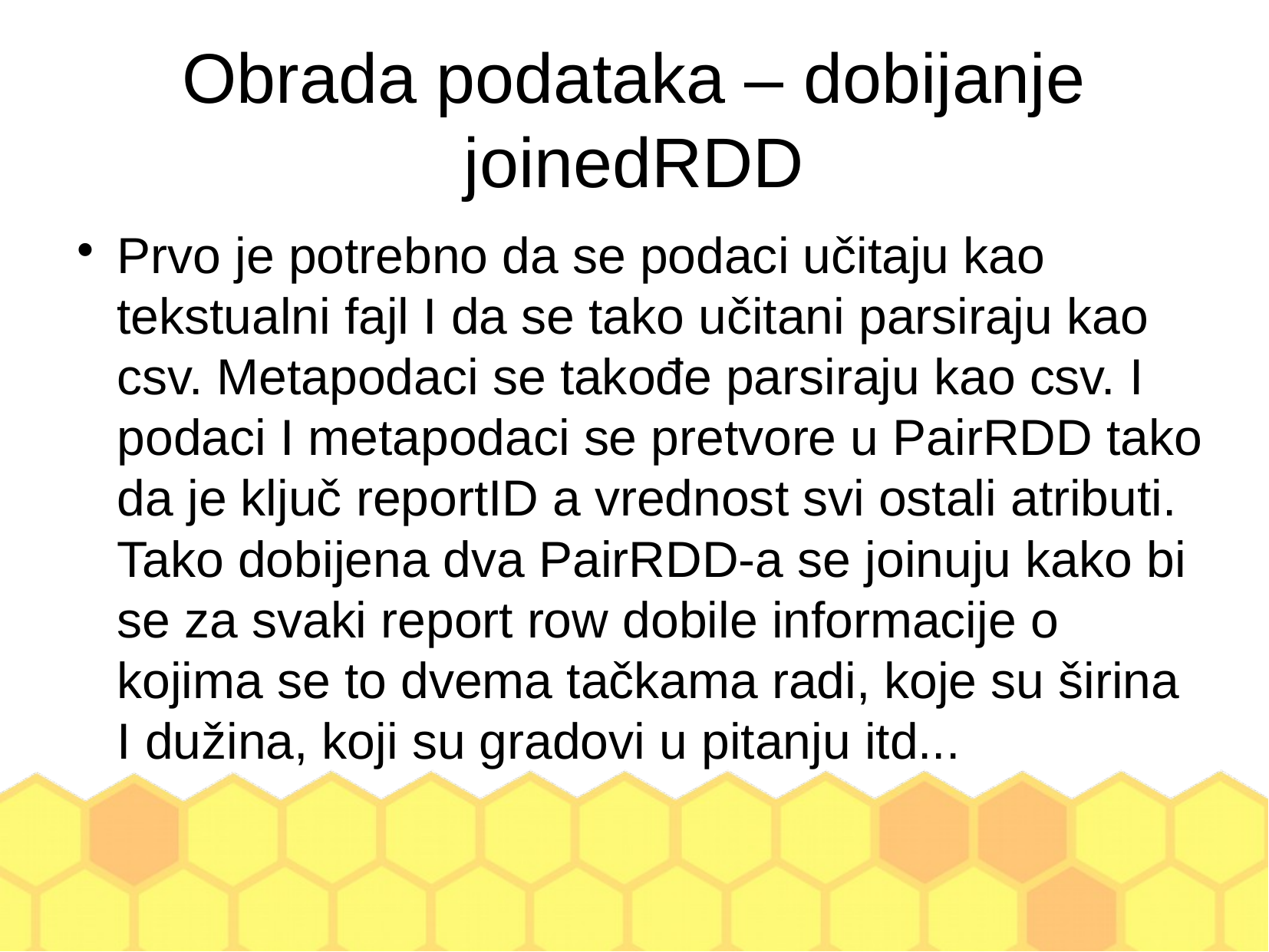

Obrada podataka – dobijanje joinedRDD
Prvo je potrebno da se podaci učitaju kao tekstualni fajl I da se tako učitani parsiraju kao csv. Metapodaci se takođe parsiraju kao csv. I podaci I metapodaci se pretvore u PairRDD tako da je ključ reportID a vrednost svi ostali atributi. Tako dobijena dva PairRDD-a se joinuju kako bi se za svaki report row dobile informacije o kojima se to dvema tačkama radi, koje su širina I dužina, koji su gradovi u pitanju itd...